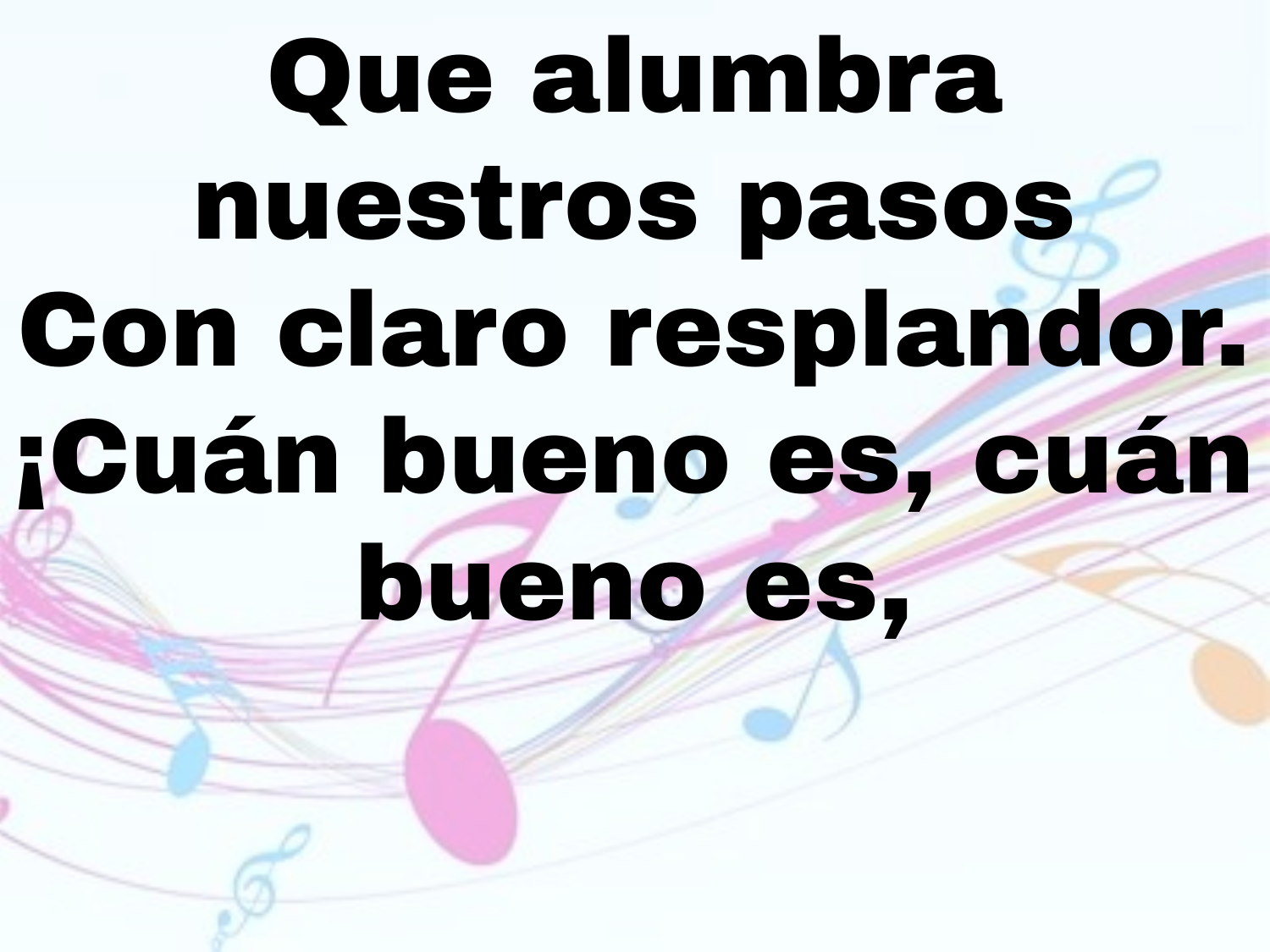

Que alumbra nuestros pasos
Con claro resplandor. ¡Cuán bueno es, cuán bueno es,